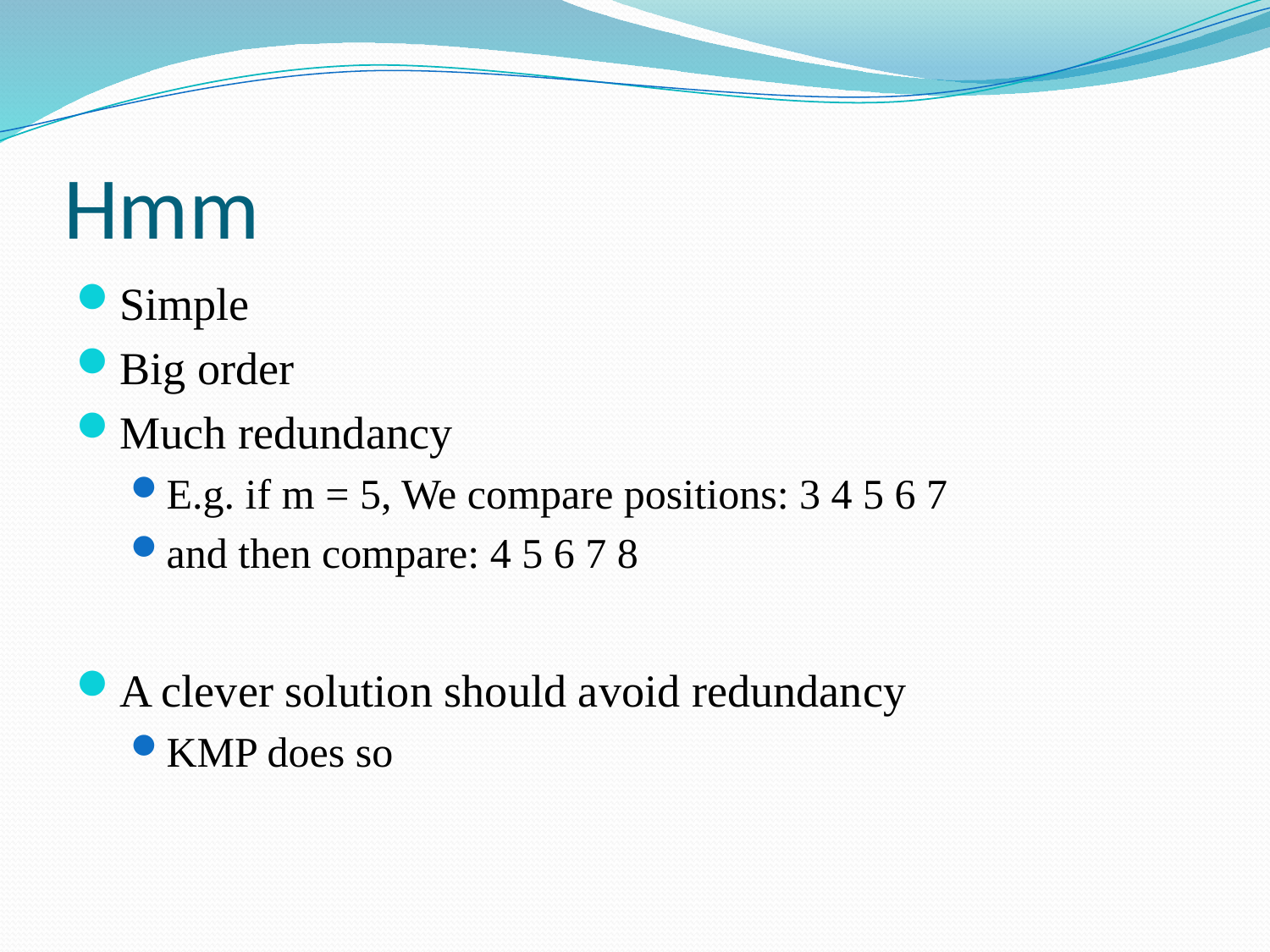

# Hmm
Simple
Big order
Much redundancy
E.g. if m = 5, We compare positions: 3 4 5 6 7
and then compare: 4 5 6 7 8

A clever solution should avoid redundancy
KMP does so